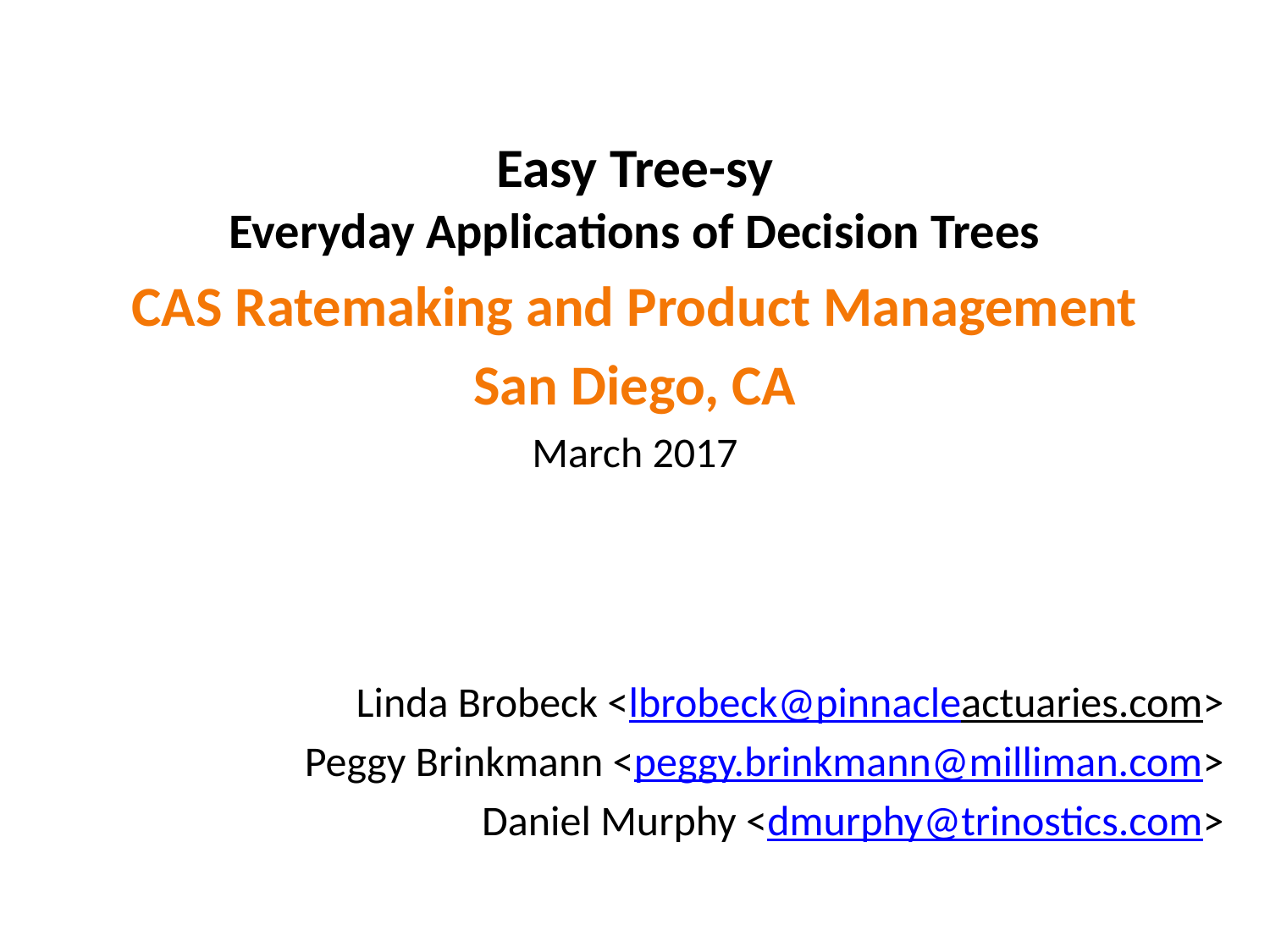

# Easy Tree-sy Everyday Applications of Decision Trees
CAS Ratemaking and Product Management
San Diego, CA
March 2017
Linda Brobeck <lbrobeck@pinnacleactuaries.com>
Peggy Brinkmann <peggy.brinkmann@milliman.com>
Daniel Murphy <dmurphy@trinostics.com>